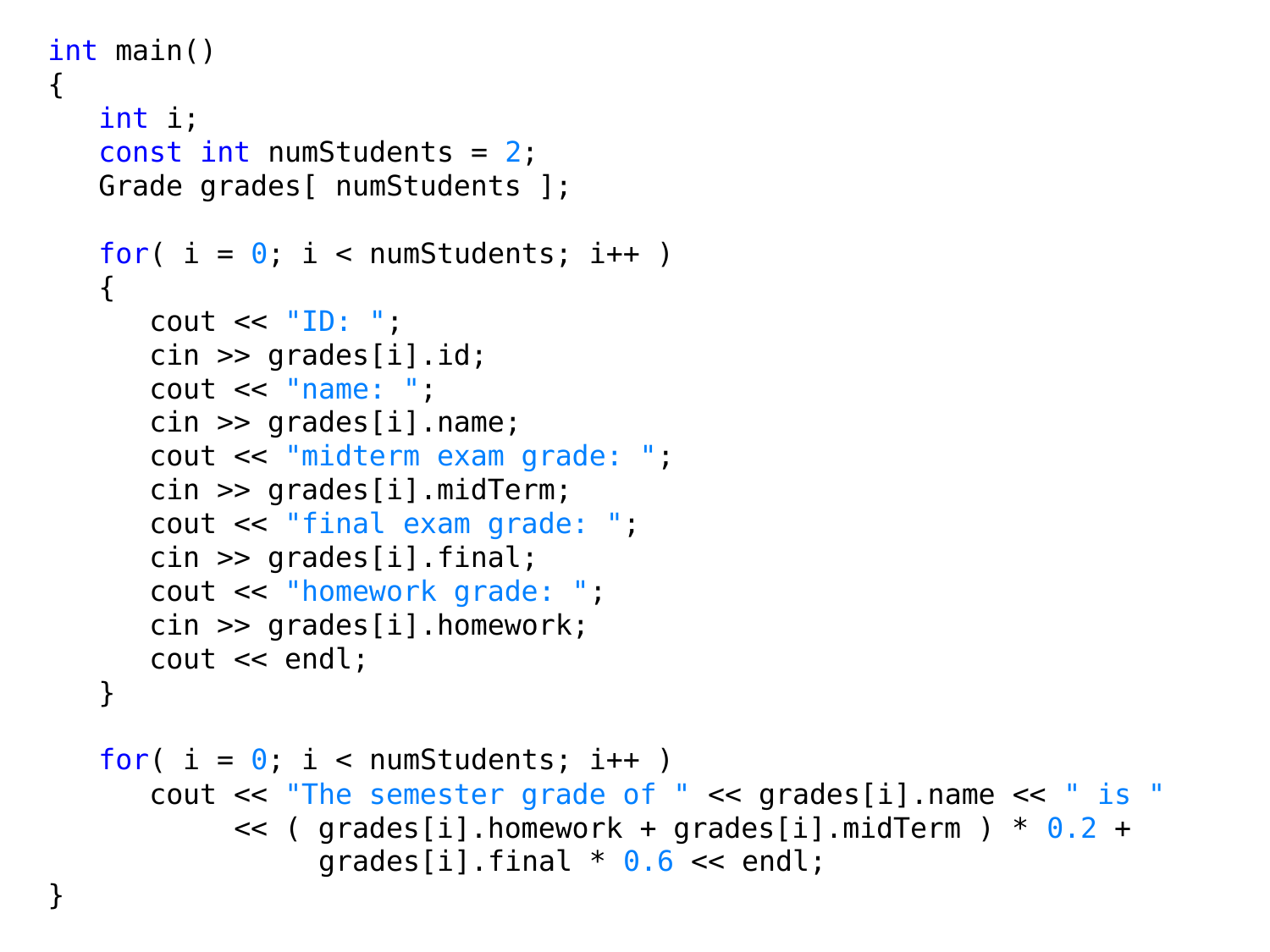

int main()
{
   int i;
   const int numStudents = 2;
   Grade grades[ numStudents ];

   for( i = 0; i < numStudents; i++ )
   {
      cout << "ID: ";
      cin >> grades[i].id;
      cout << "name: ";
      cin >> grades[i].name;
      cout << "midterm exam grade: ";
      cin >> grades[i].midTerm;
      cout << "final exam grade: ";
      cin >> grades[i].final;
      cout << "homework grade: ";
      cin >> grades[i].homework;
      cout << endl;
   }

   for( i = 0; i < numStudents; i++ )
      cout << "The semester grade of " << grades[i].name << " is "
           << ( grades[i].homework + grades[i].midTerm ) * 0.2 +
                grades[i].final * 0.6 << endl;
}